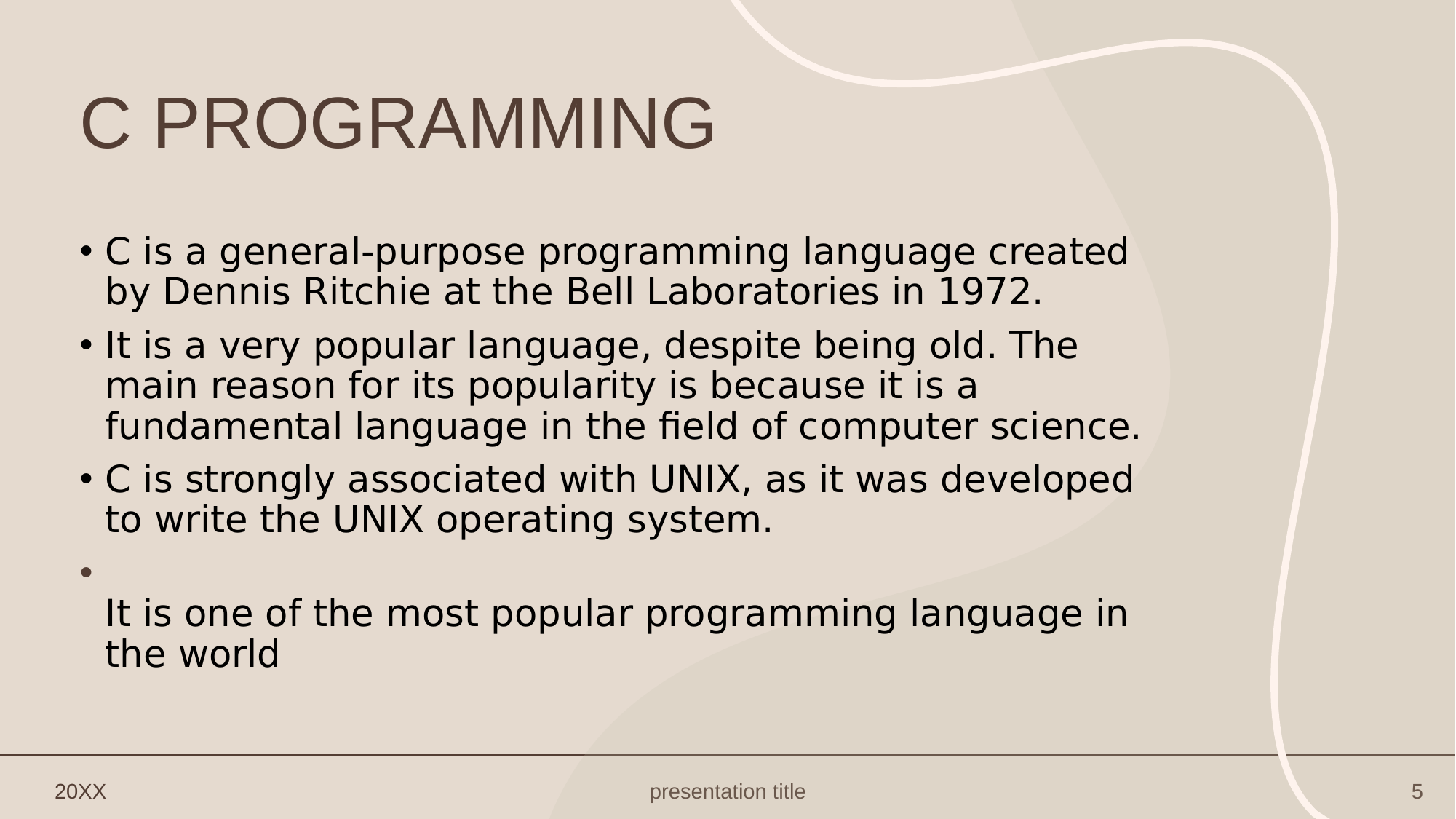

# C PROGRAMMING
C is a general-purpose programming language created by Dennis Ritchie at the Bell Laboratories in 1972.
It is a very popular language, despite being old. The main reason for its popularity is because it is a fundamental language in the field of computer science.
C is strongly associated with UNIX, as it was developed to write the UNIX operating system.
It is one of the most popular programming language in the world

20XX
presentation title
5